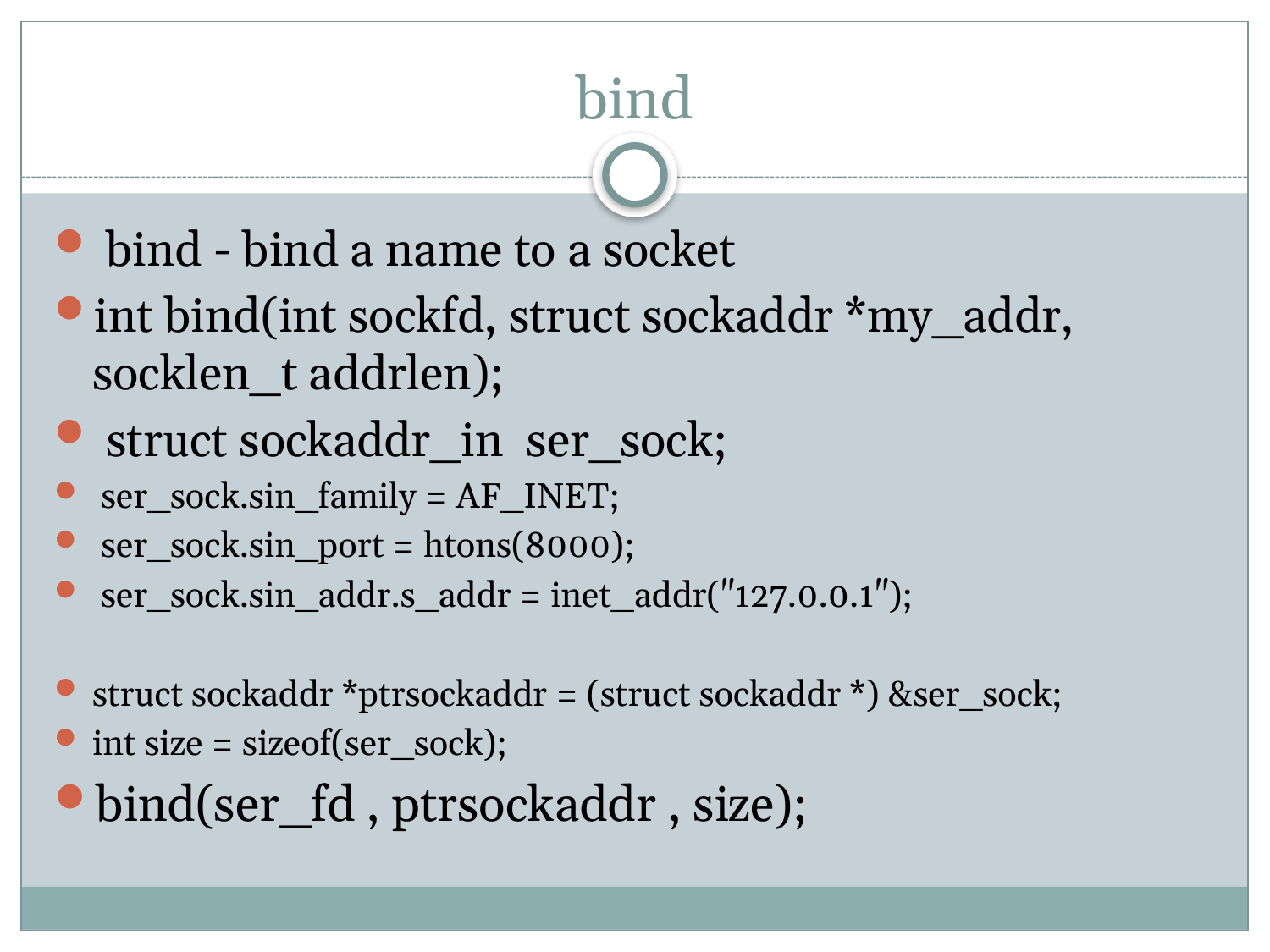

# bind
 bind - bind a name to a socket
int bind(int sockfd, struct sockaddr *my_addr, socklen_t addrlen);
 struct sockaddr_in  ser_sock;
 ser_sock.sin_family = AF_INET;
 ser_sock.sin_port = htons(8000);
 ser_sock.sin_addr.s_addr = inet_addr("127.0.0.1");

struct sockaddr *ptrsockaddr = (struct sockaddr *) &ser_sock;
int size = sizeof(ser_sock);
bind(ser_fd , ptrsockaddr , size);